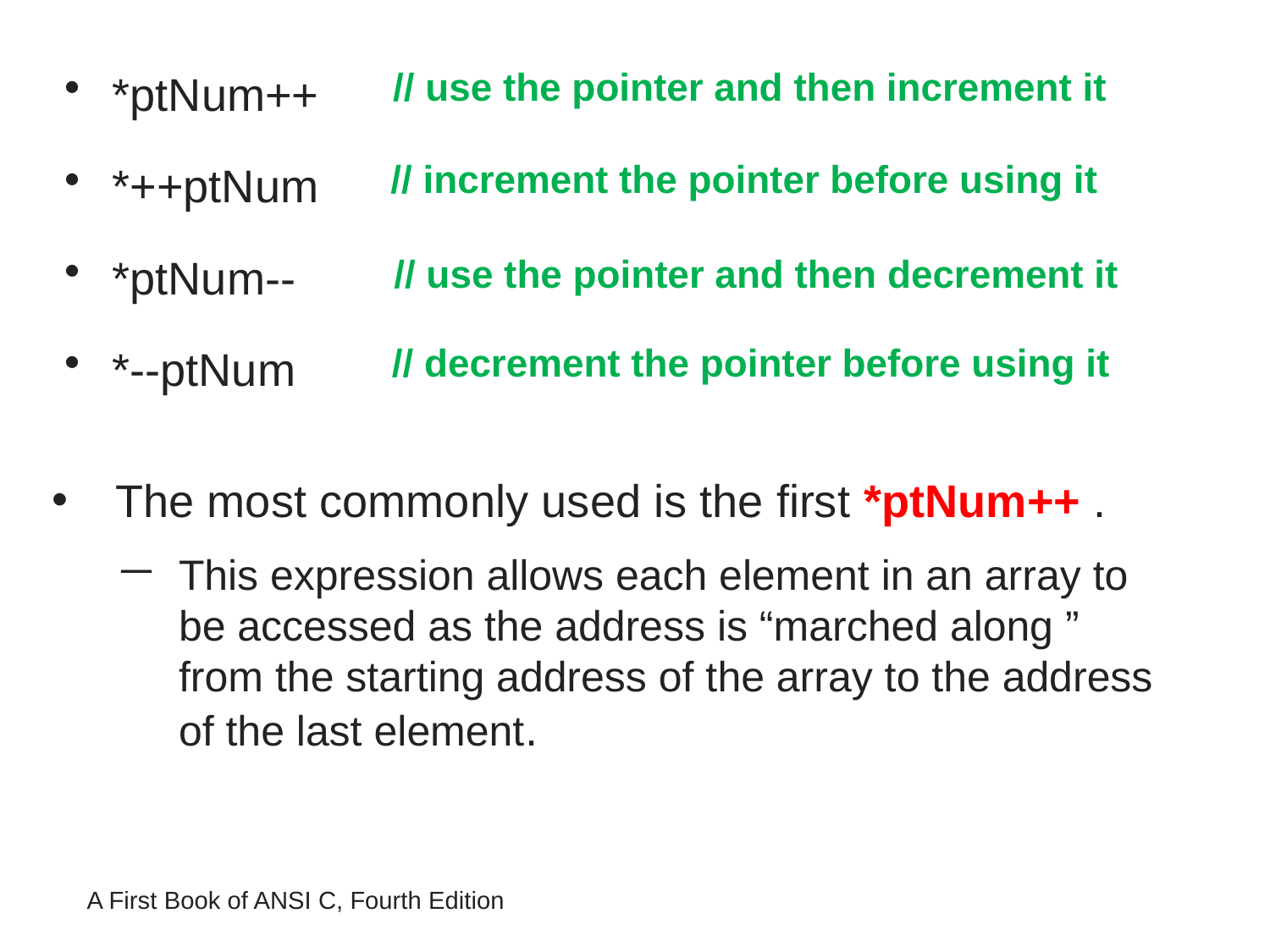

*ptNum++
*++ptNum
*ptNum--
*--ptNum
// use the pointer and then increment it
// increment the pointer before using it
// use the pointer and then decrement it
// decrement the pointer before using it
The most commonly used is the first *ptNum++ .
This expression allows each element in an array to be accessed as the address is “marched along ” from the starting address of the array to the address of the last element.
A First Book of ANSI C, Fourth Edition
31